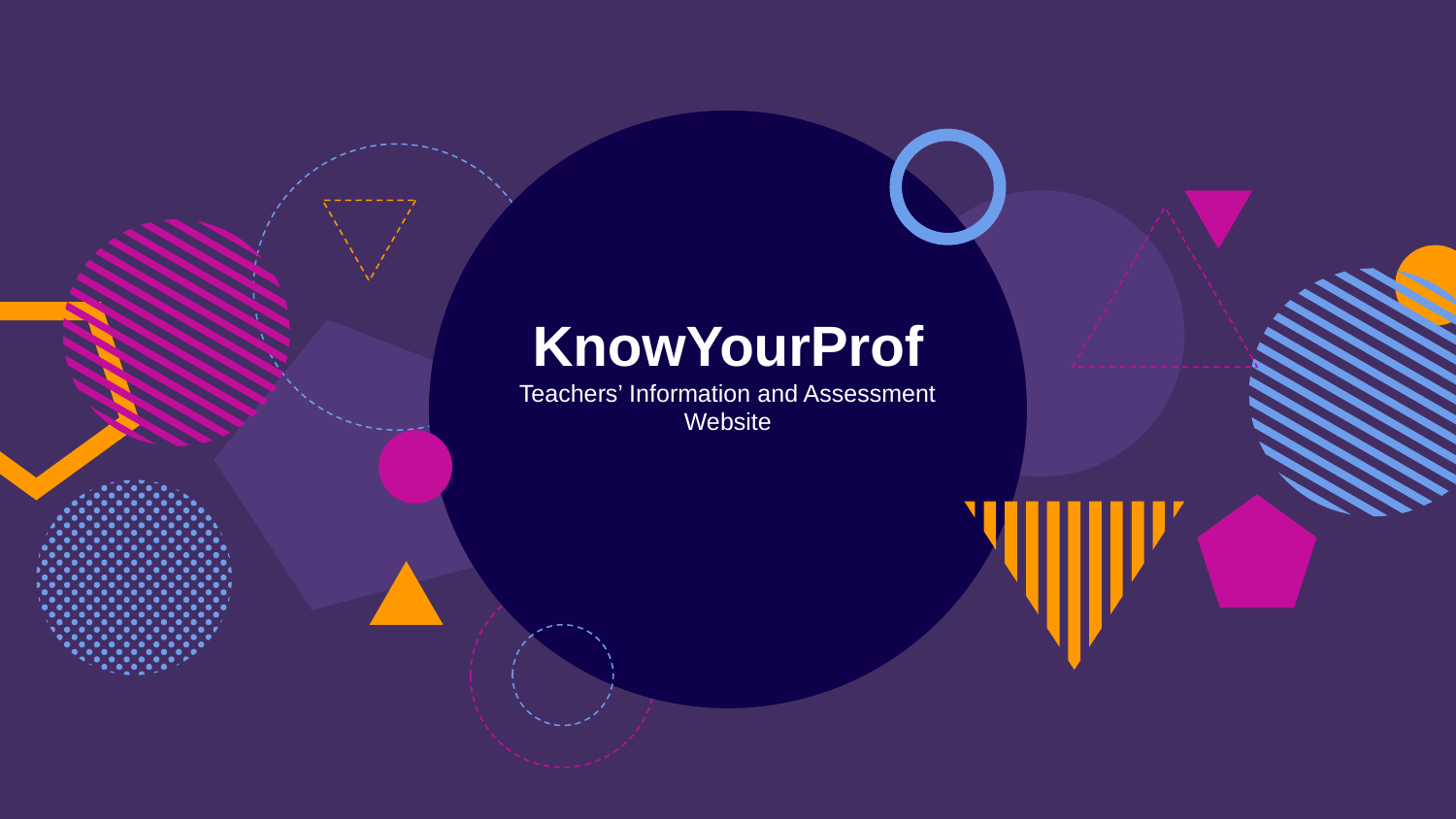

# KnowYourProf Teachers’ Information and Assessment Website